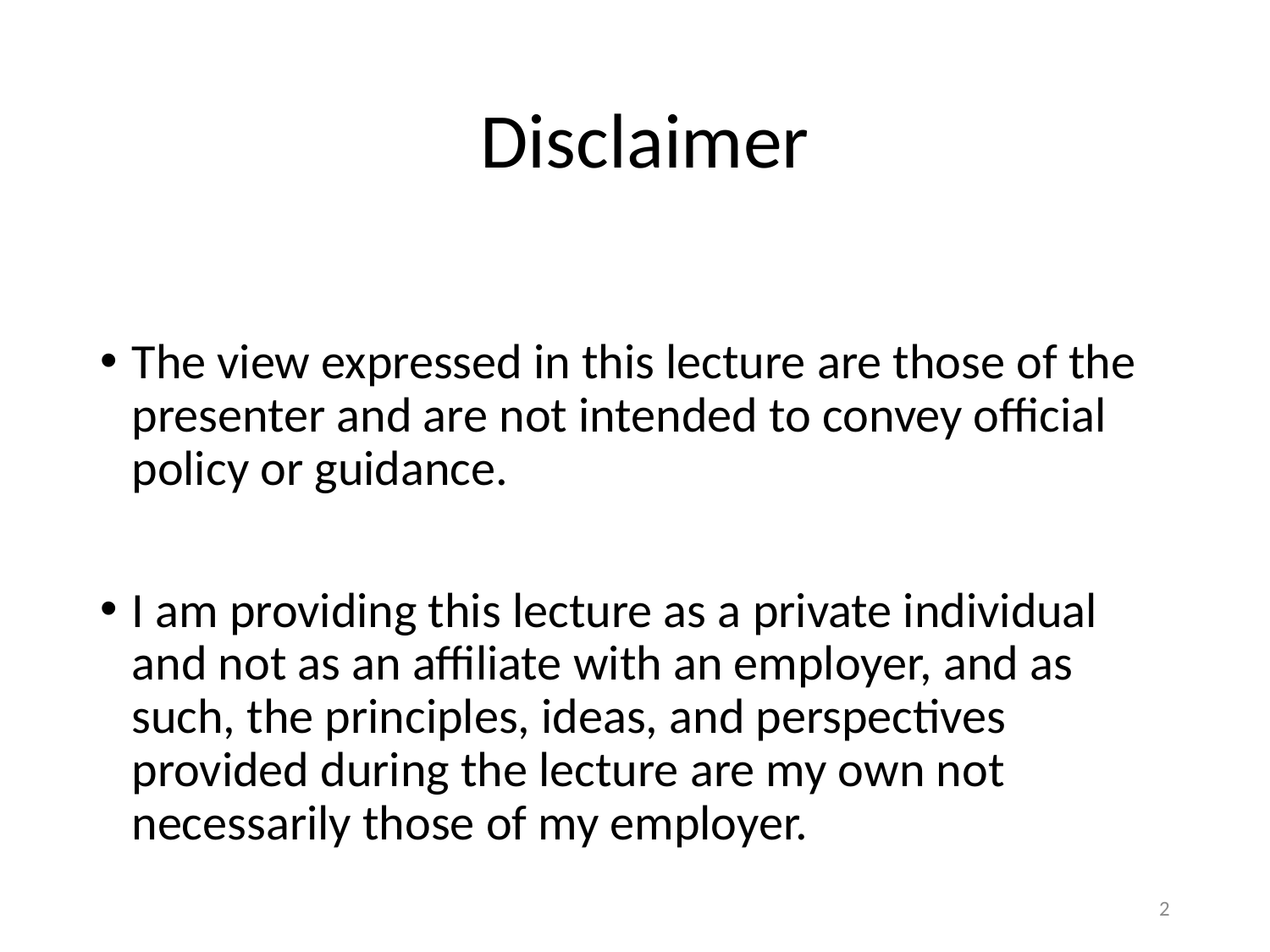

# Disclaimer

The view expressed in this lecture are those of the presenter and are not intended to convey official policy or guidance.

I am providing this lecture as a private individual and not as an affiliate with an employer, and as such, the principles, ideas, and perspectives provided during the lecture are my own not necessarily those of my employer.
2